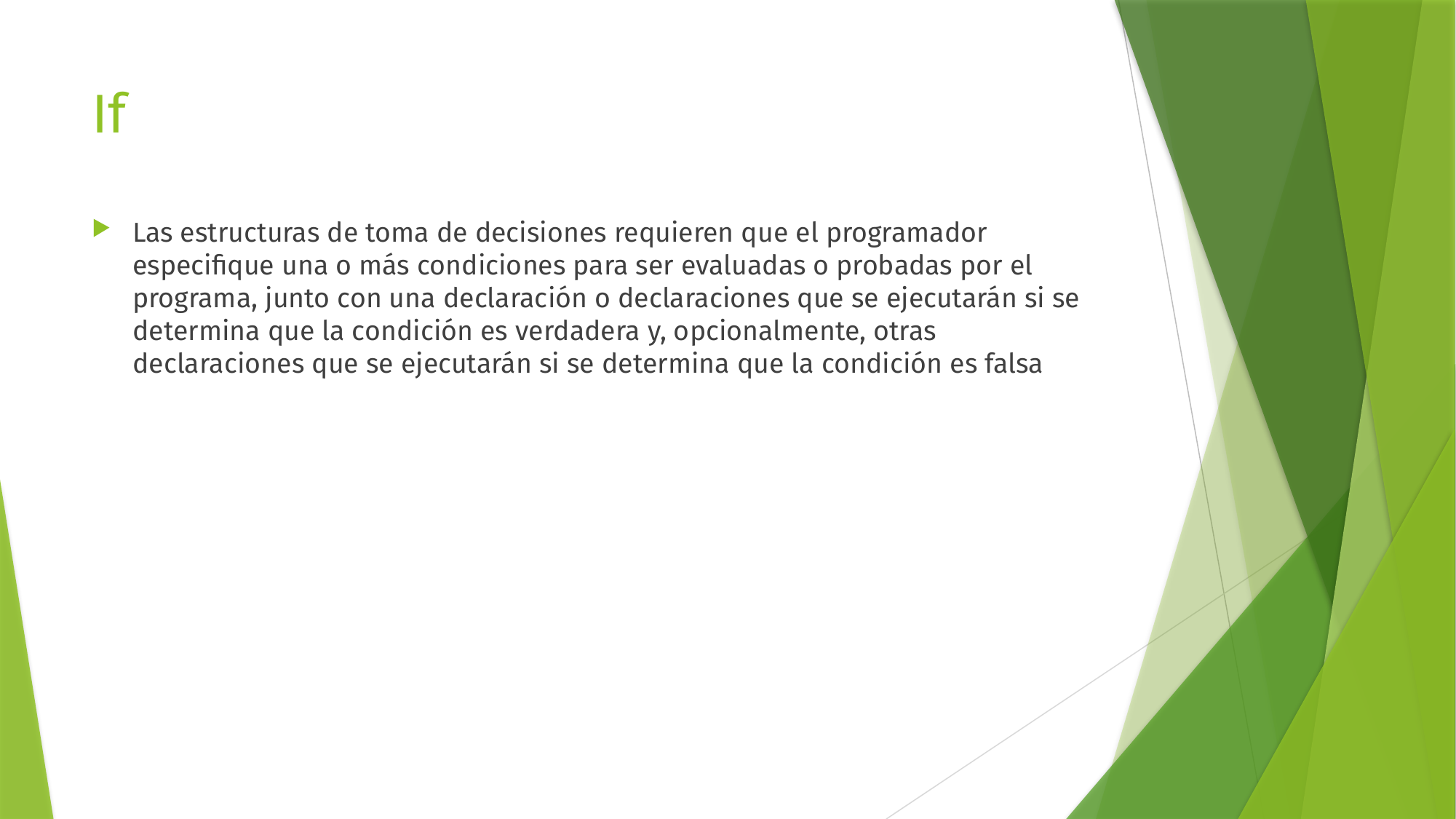

# If
Las estructuras de toma de decisiones requieren que el programador especifique una o más condiciones para ser evaluadas o probadas por el programa, junto con una declaración o declaraciones que se ejecutarán si se determina que la condición es verdadera y, opcionalmente, otras declaraciones que se ejecutarán si se determina que la condición es falsa